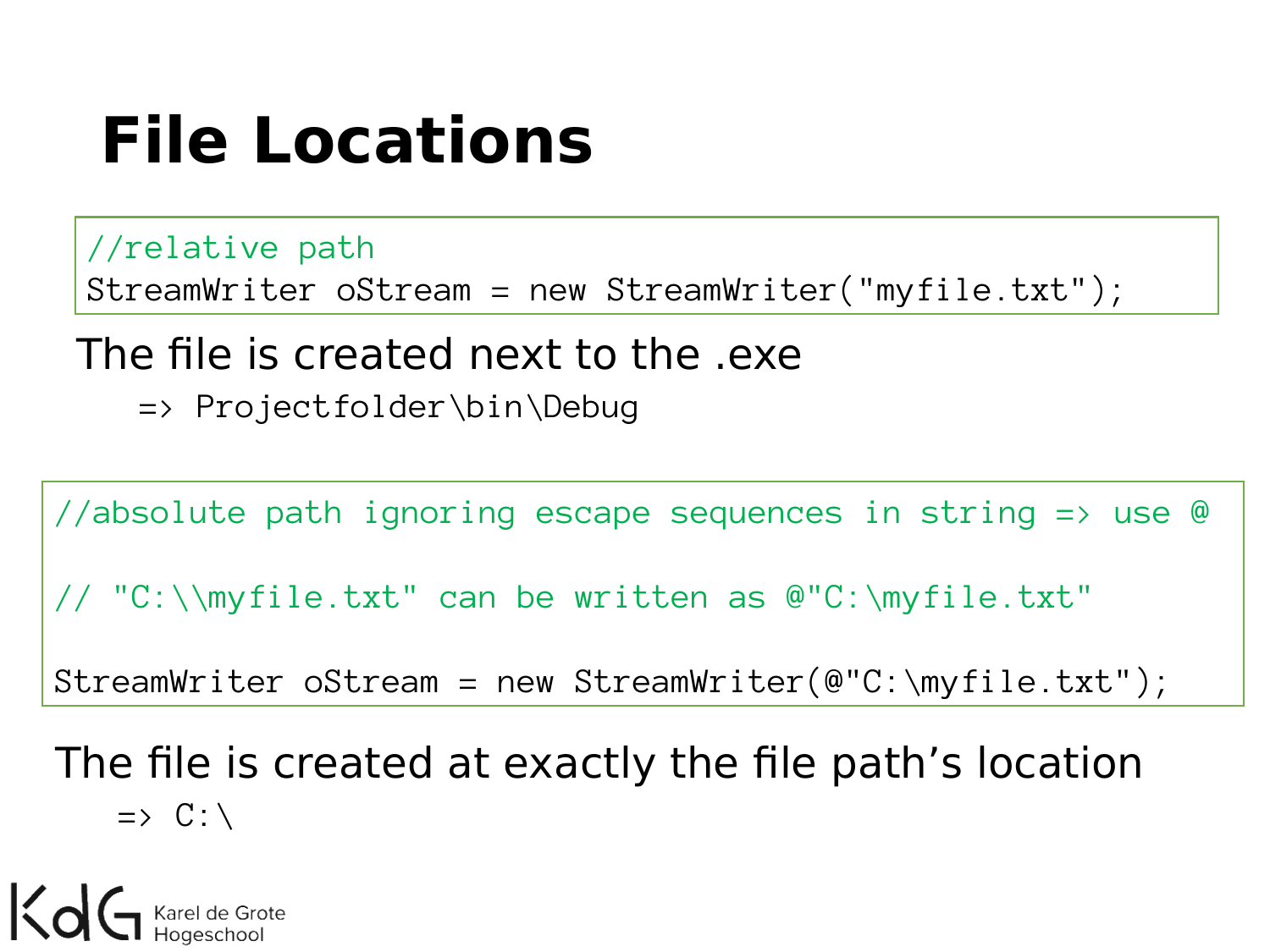

# File Locations
//relative path
StreamWriter oStream = new StreamWriter("myfile.txt");
The file is created next to the .exe
=> Projectfolder\bin\Debug

//absolute path ignoring escape sequences in string => use @

// "C:\\myfile.txt" can be written as @"C:\myfile.txt"

StreamWriter oStream = new StreamWriter(@"C:\myfile.txt");
The file is created at exactly the file path’s location
=> C:\